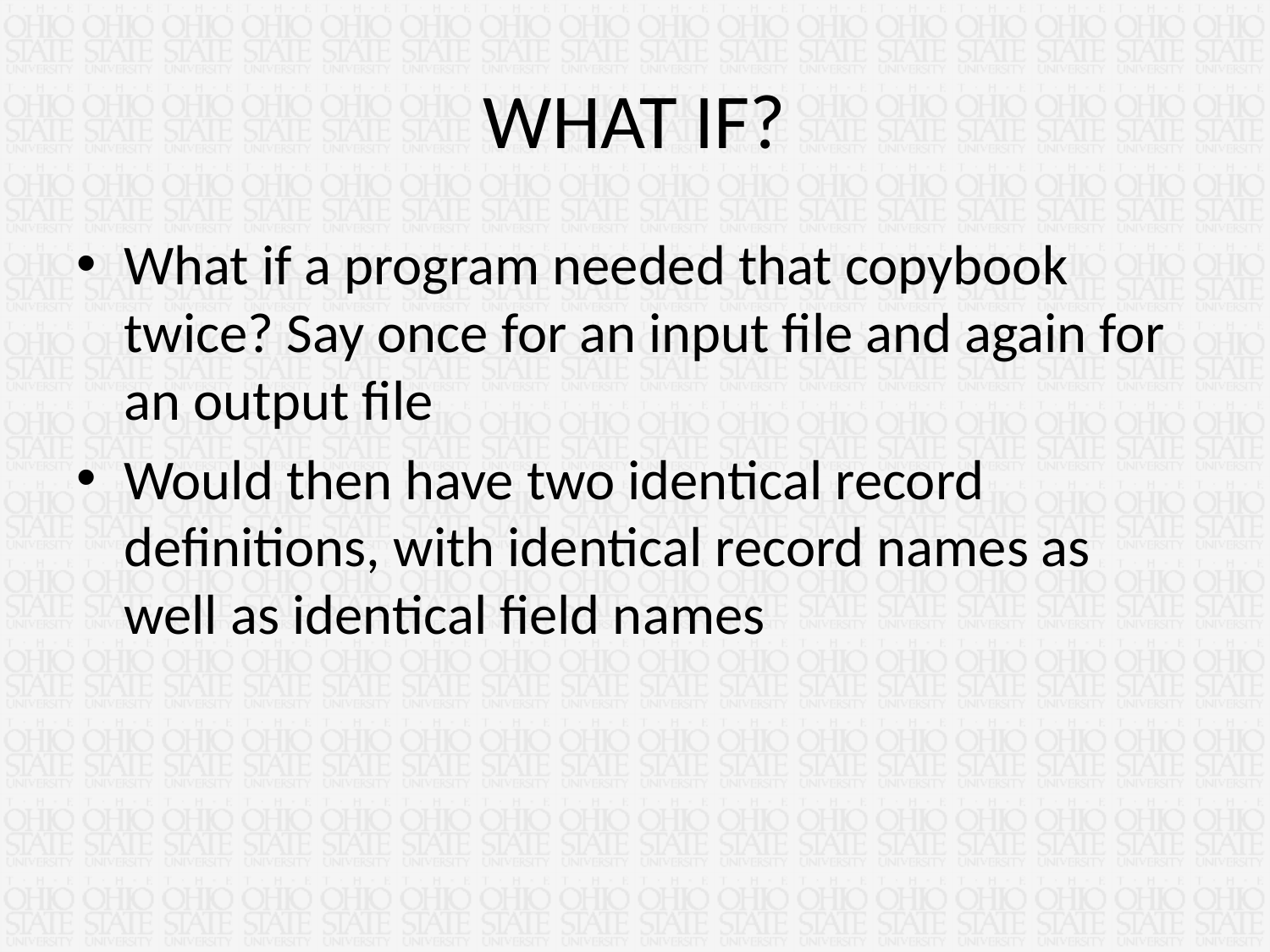

# WHAT IF?
What if a program needed that copybook twice? Say once for an input file and again for an output file
Would then have two identical record definitions, with identical record names as well as identical field names